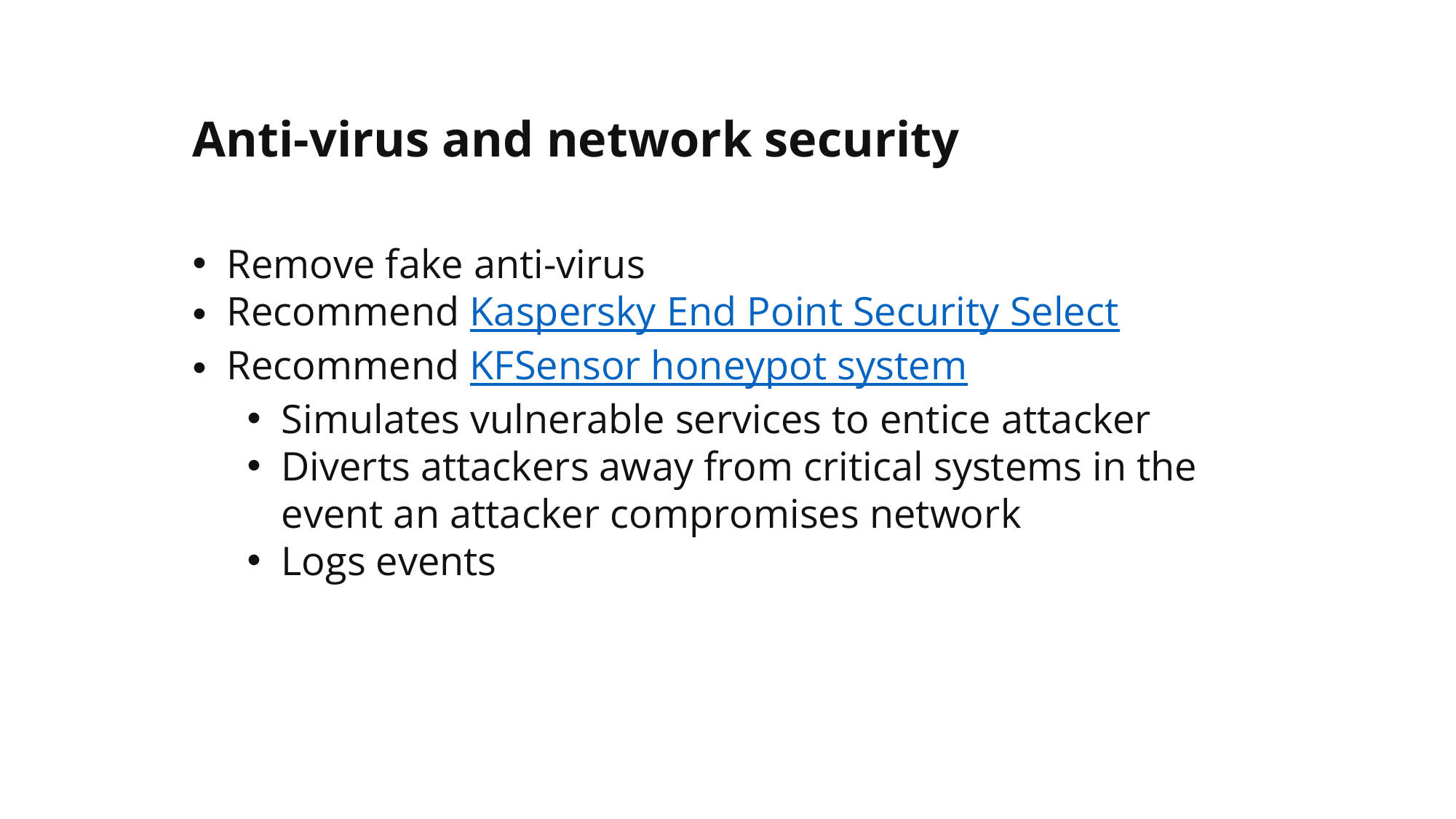

# Anti-virus and network security
Remove fake anti-virus
Recommend Kaspersky End Point Security Select
Recommend KFSensor honeypot system
Simulates vulnerable services to entice attacker
Diverts attackers away from critical systems in the event an attacker compromises network
Logs events